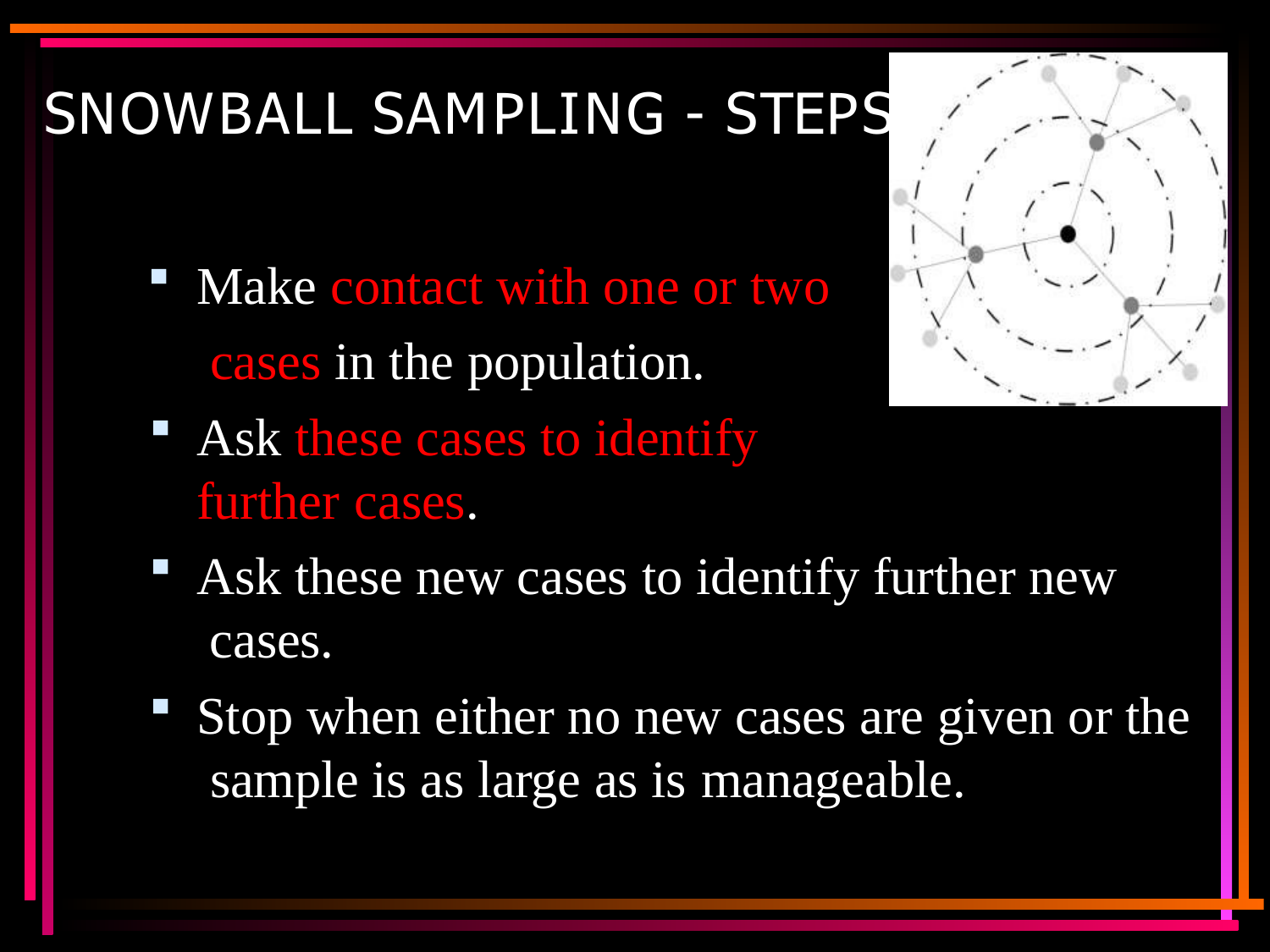

# SNOWBALL SAMPLING - STEPS
Make contact with one or two  cases in the population.
Ask these cases to identify further cases.
Ask these new cases to identify further new  cases.
Stop when either no new cases are given or the  sample is as large as is manageable.